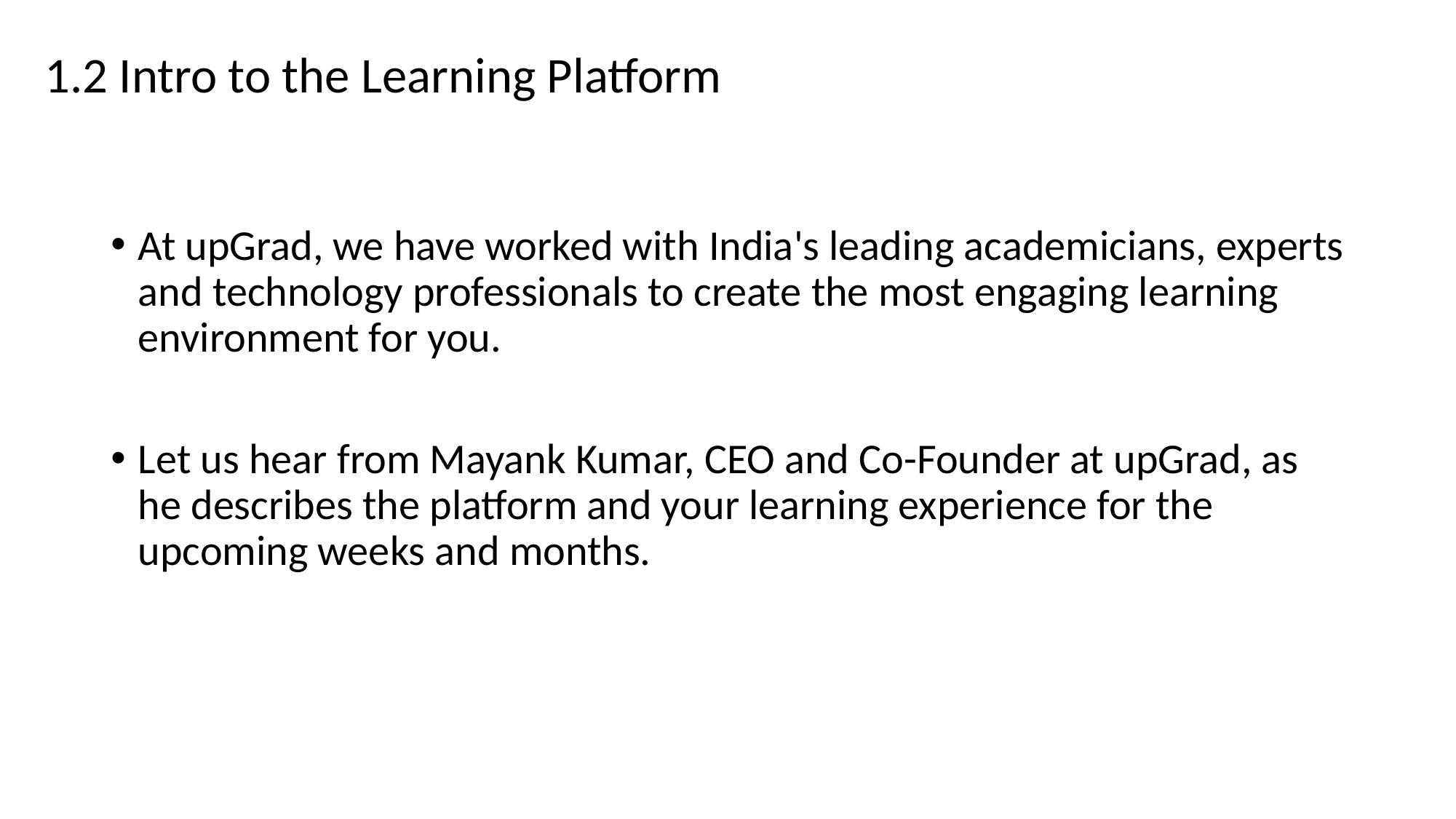

# 1.2 Intro to the Learning Platform
At upGrad, we have worked with India's leading academicians, experts and technology professionals to create the most engaging learning environment for you.

Let us hear from Mayank Kumar, CEO and Co-Founder at upGrad, as he describes the platform and your learning experience for the upcoming weeks and months.